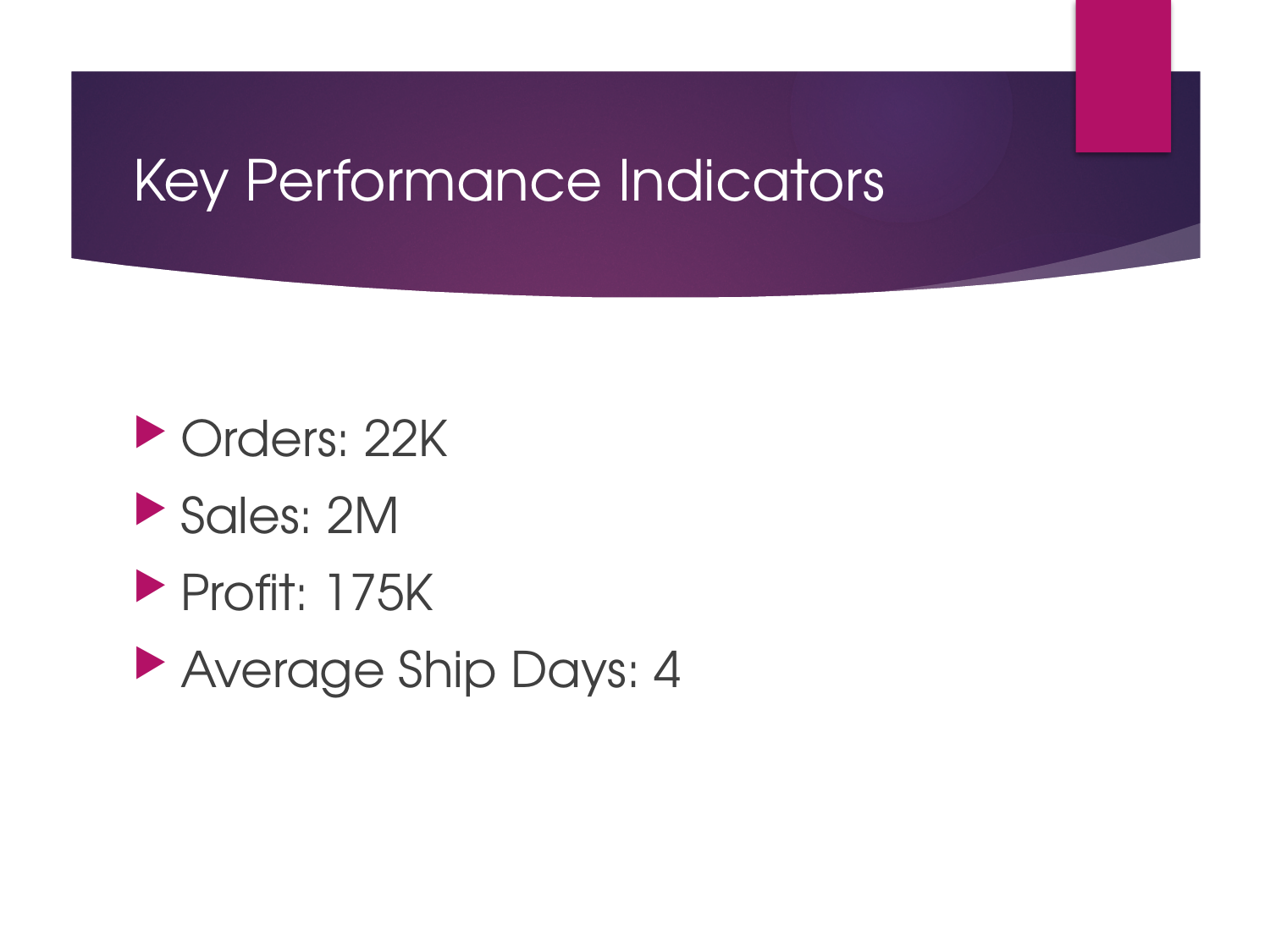

# Key Performance Indicators

Orders: 22K
Sales: 2M
Profit: 175K
Average Ship Days: 4